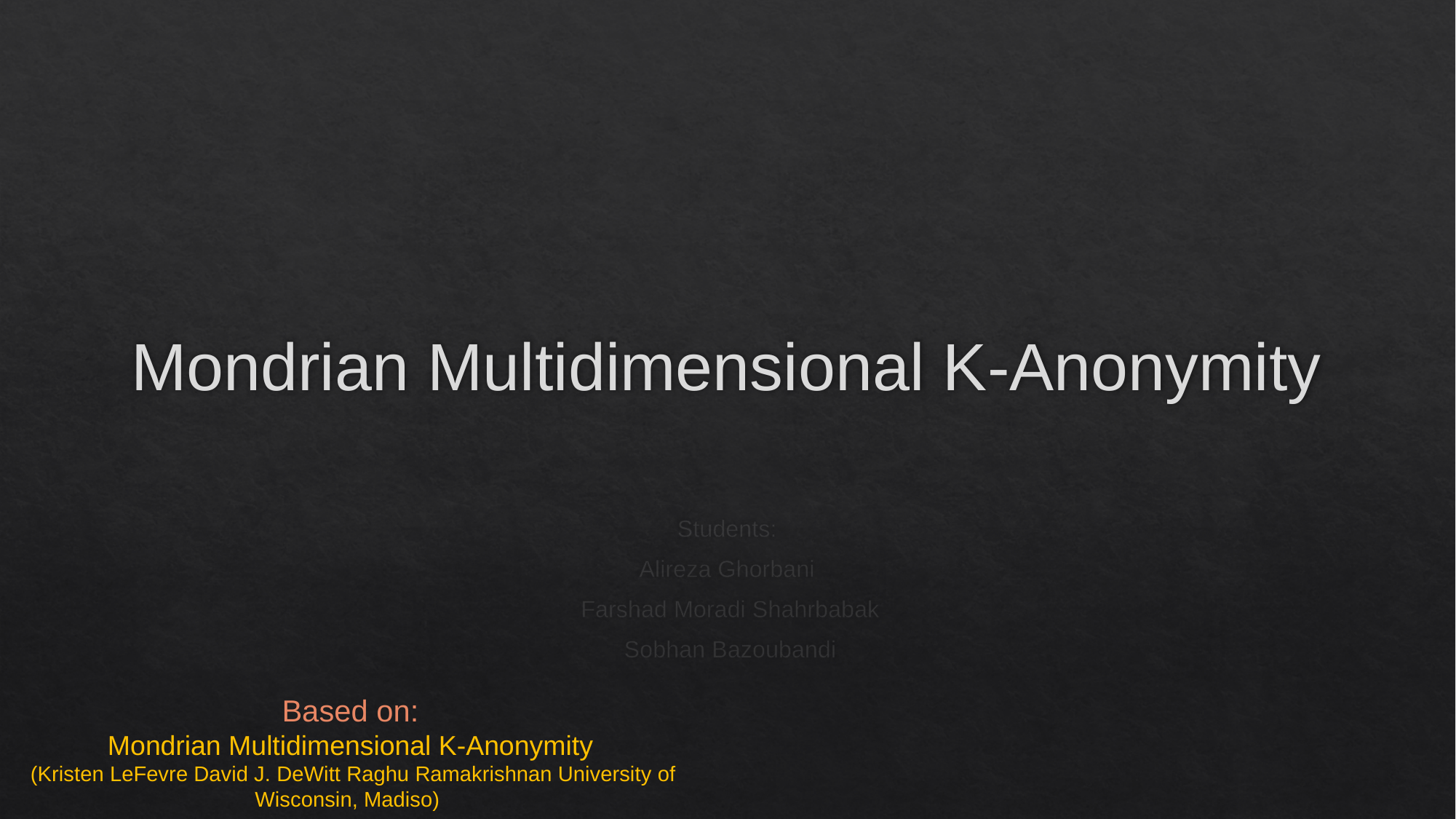

# Mondrian Multidimensional K-Anonymity
Students:
Alireza Ghorbani
 Farshad Moradi Shahrbabak
 Sobhan Bazoubandi
Based on:
Mondrian Multidimensional K-Anonymity
 (Kristen LeFevre David J. DeWitt Raghu Ramakrishnan University of Wisconsin, Madiso)